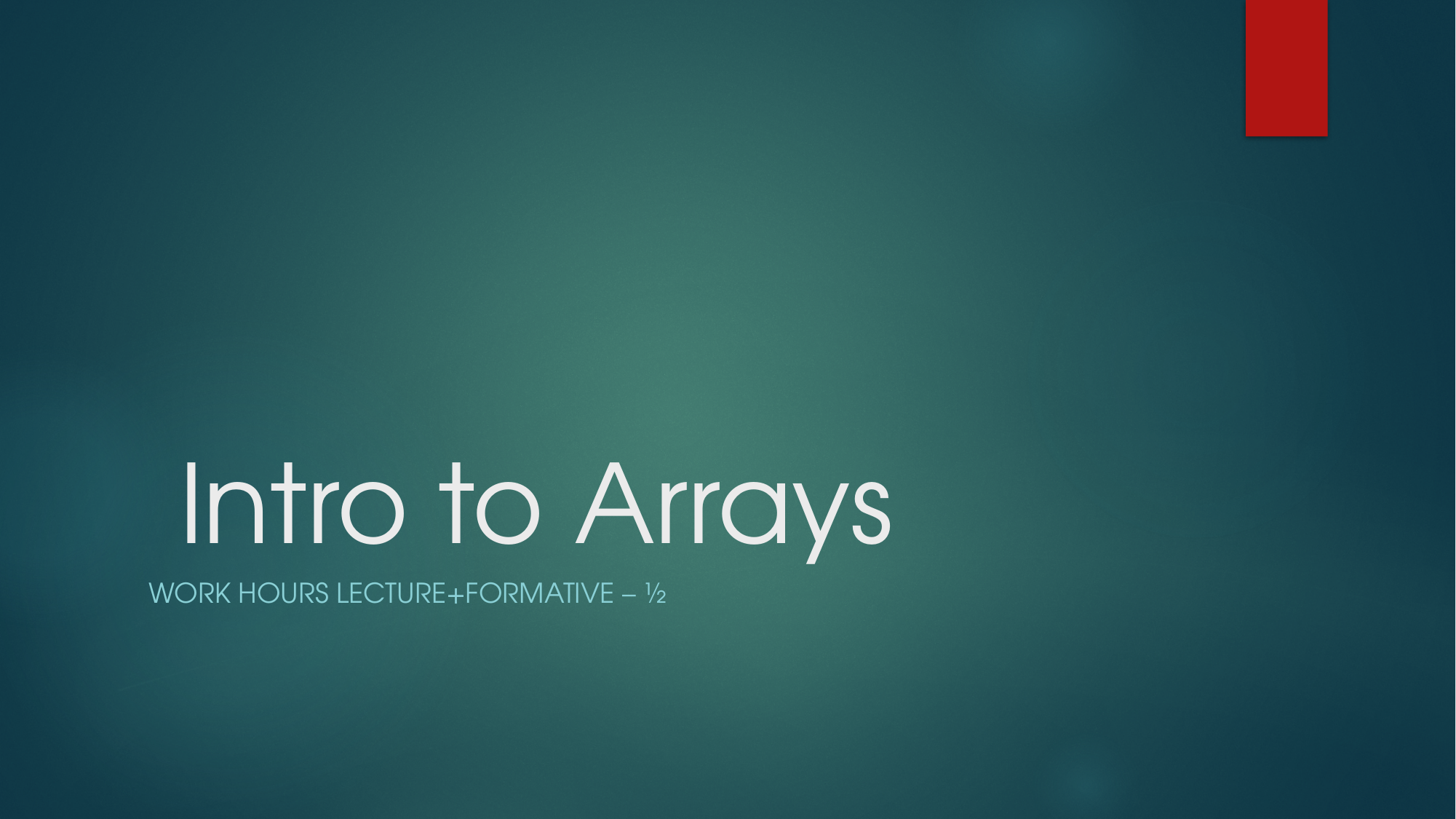

# Intro to Arrays
work hours Lecture+formative – ½